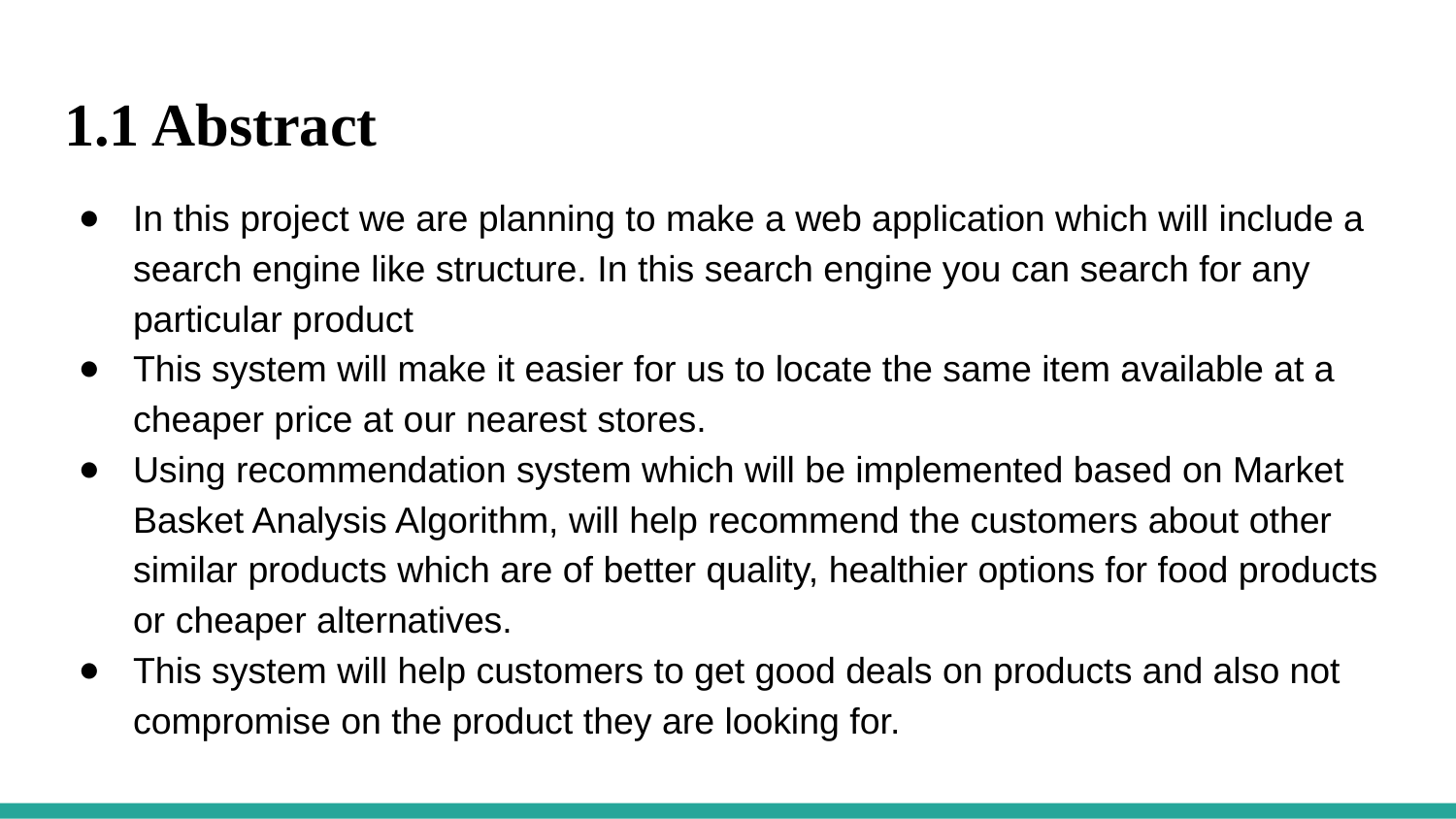

# 1.1 Abstract

In this project we are planning to make a web application which will include a search engine like structure. In this search engine you can search for any particular product
This system will make it easier for us to locate the same item available at a cheaper price at our nearest stores.
Using recommendation system which will be implemented based on Market Basket Analysis Algorithm, will help recommend the customers about other similar products which are of better quality, healthier options for food products or cheaper alternatives.
This system will help customers to get good deals on products and also not compromise on the product they are looking for.